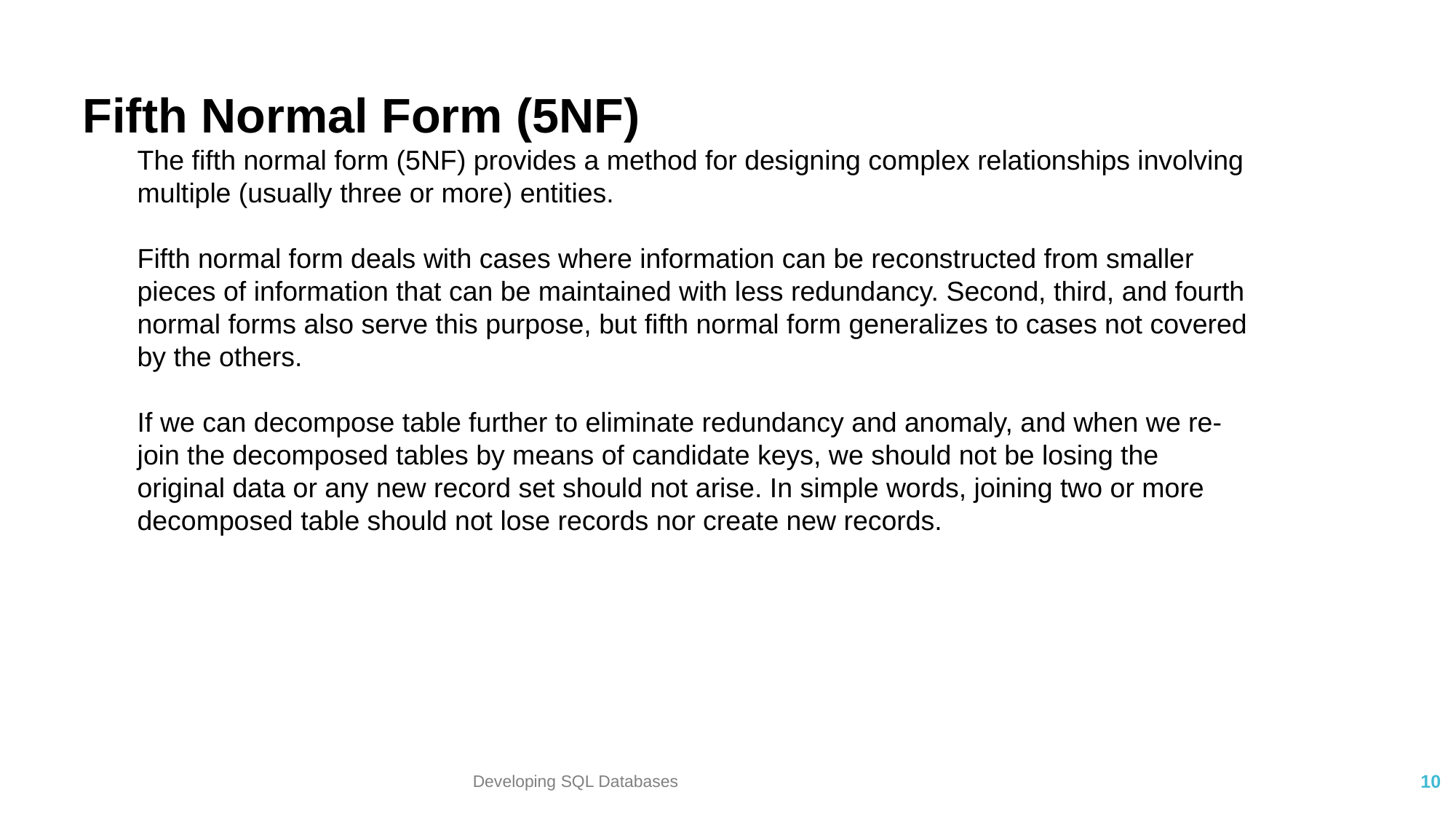

Fifth Normal Form (5NF)
The fifth normal form (5NF) provides a method for designing complex relationships involving multiple (usually three or more) entities.

Fifth normal form deals with cases where information can be reconstructed from smaller pieces of information that can be maintained with less redundancy. Second, third, and fourth normal forms also serve this purpose, but fifth normal form generalizes to cases not covered by the others.

If we can decompose table further to eliminate redundancy and anomaly, and when we re-join the decomposed tables by means of candidate keys, we should not be losing the original data or any new record set should not arise. In simple words, joining two or more decomposed table should not lose records nor create new records.
Developing SQL Databases
10